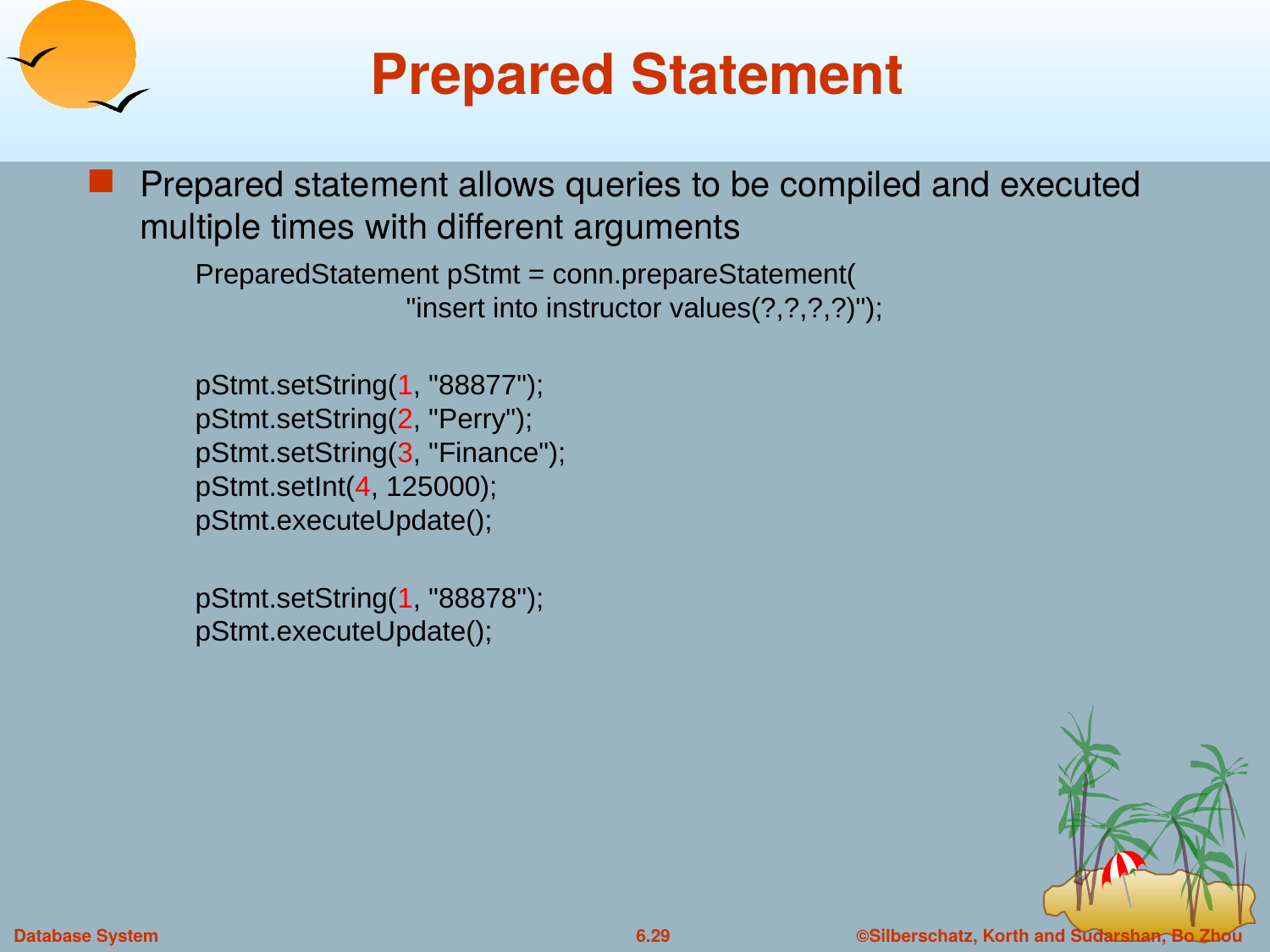

# Prepared Statement
Prepared statement allows queries to be compiled and executed multiple times with different arguments
PreparedStatement pStmt = conn.prepareStatement(
                           "insert into instructor values(?,?,?,?)");
pStmt.setString(1, "88877");
pStmt.setString(2, "Perry");
pStmt.setString(3, "Finance");
pStmt.setInt(4, 125000);
pStmt.executeUpdate();
pStmt.setString(1, "88878");
pStmt.executeUpdate();